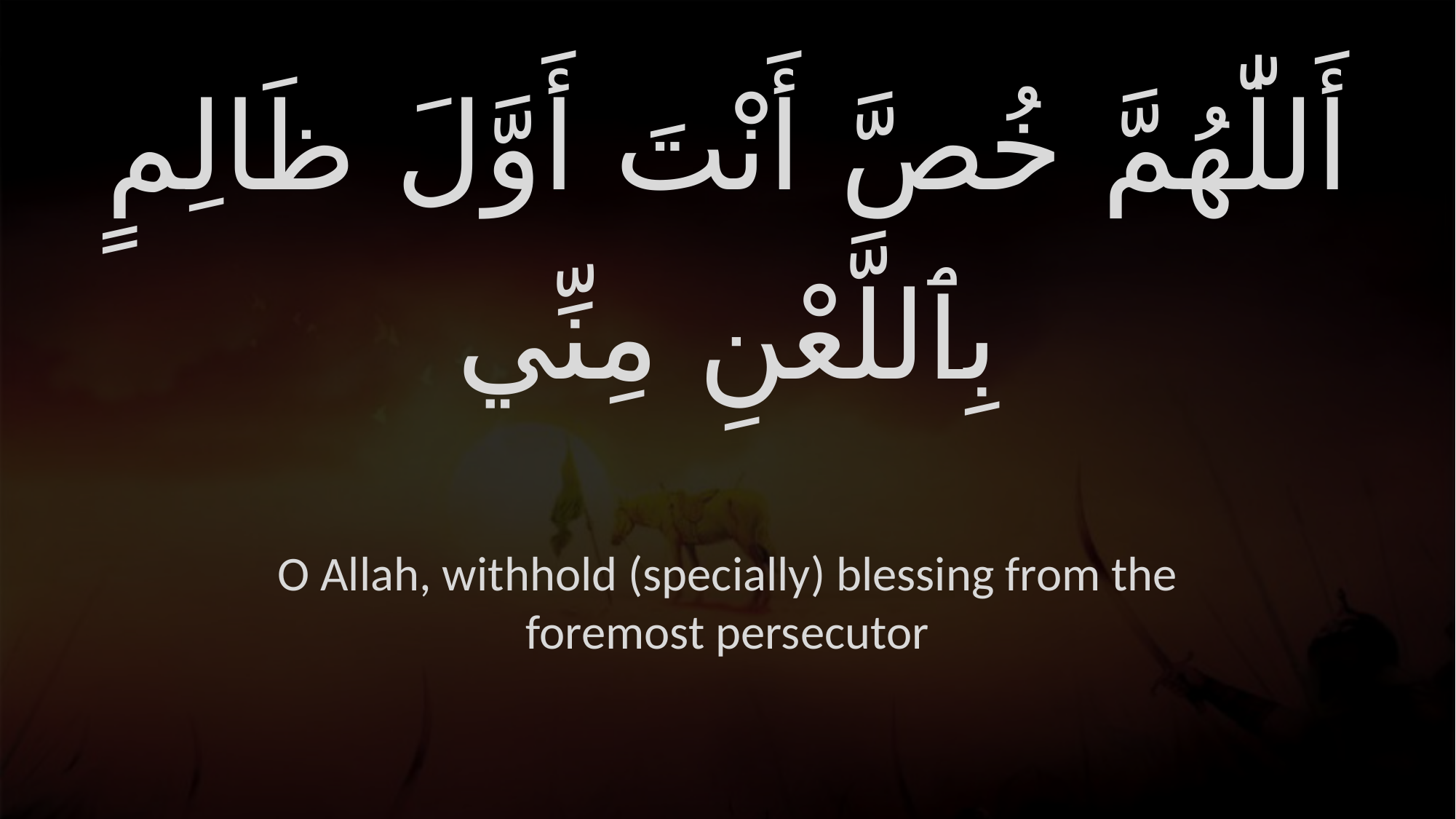

# أَللّٰهُمَّ خُصَّ أَنْتَ أَوَّلَ ظَالِمٍ بِٱللَّعْنِ مِنِّي
O Allah, withhold (specially) blessing from the foremost persecutor